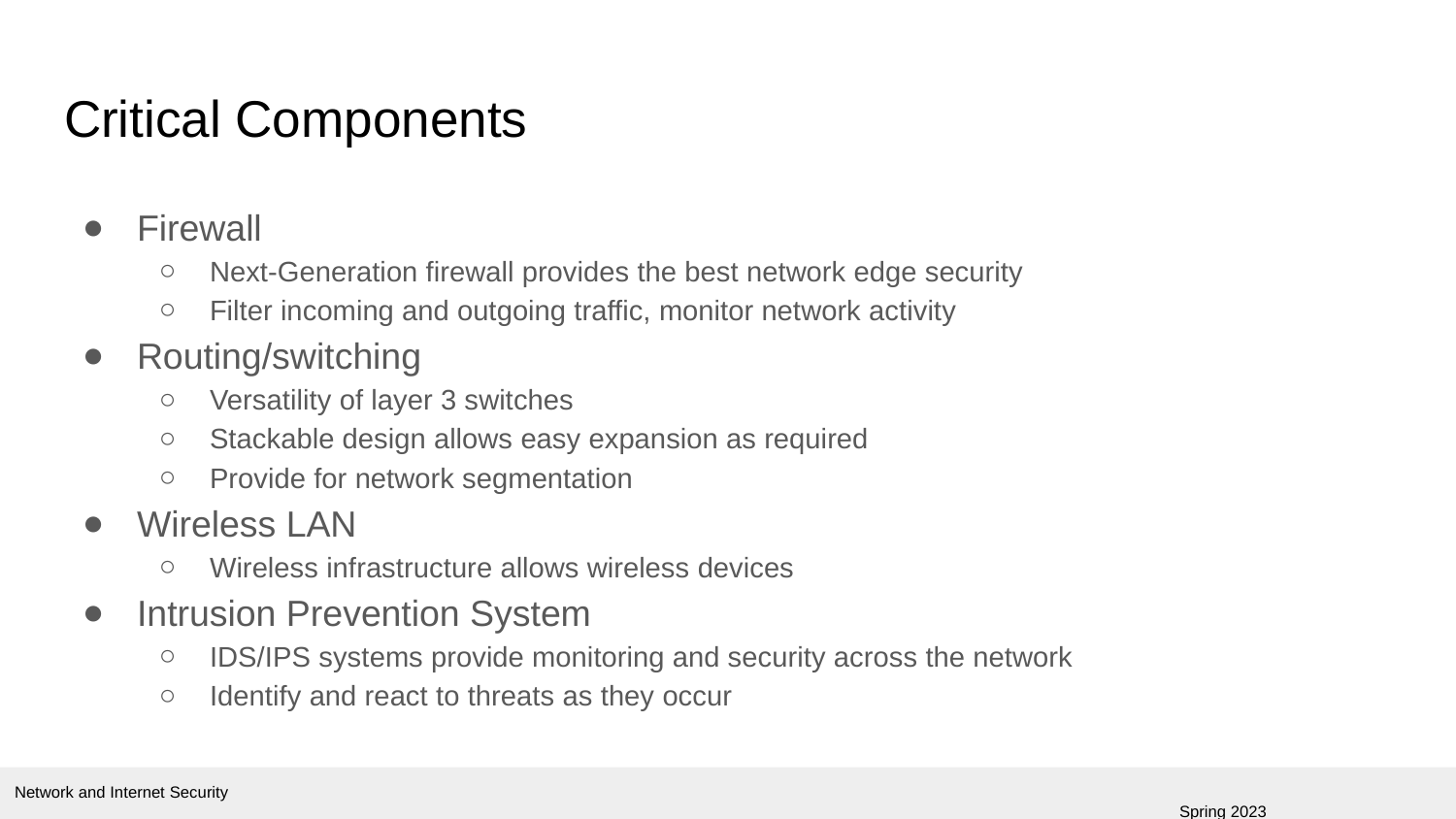

# Critical Components
Firewall
Next-Generation firewall provides the best network edge security
Filter incoming and outgoing traffic, monitor network activity
Routing/switching
Versatility of layer 3 switches
Stackable design allows easy expansion as required
Provide for network segmentation
Wireless LAN
Wireless infrastructure allows wireless devices
Intrusion Prevention System
IDS/IPS systems provide monitoring and security across the network
Identify and react to threats as they occur